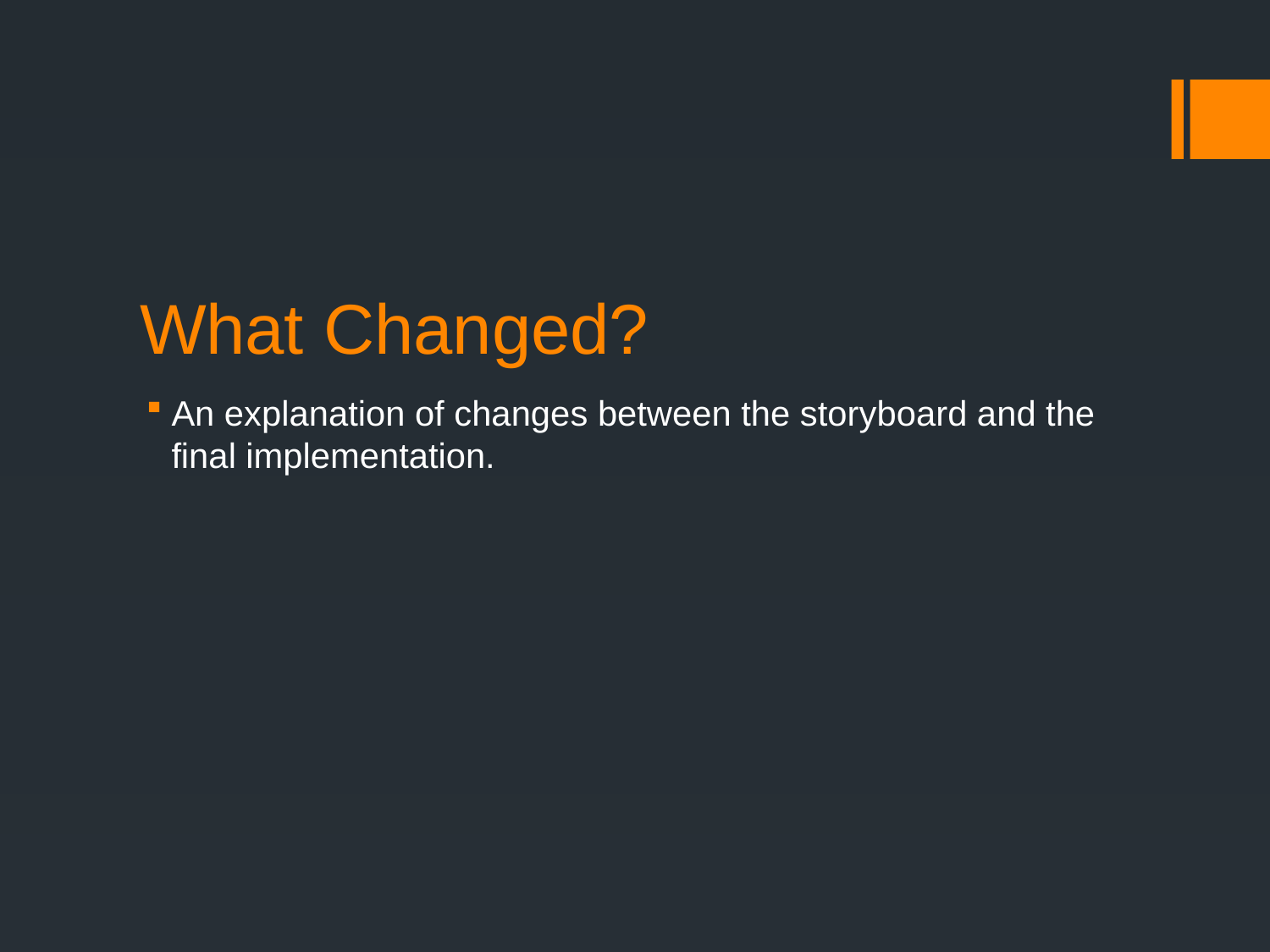

# What Changed?
An explanation of changes between the storyboard and the final implementation.